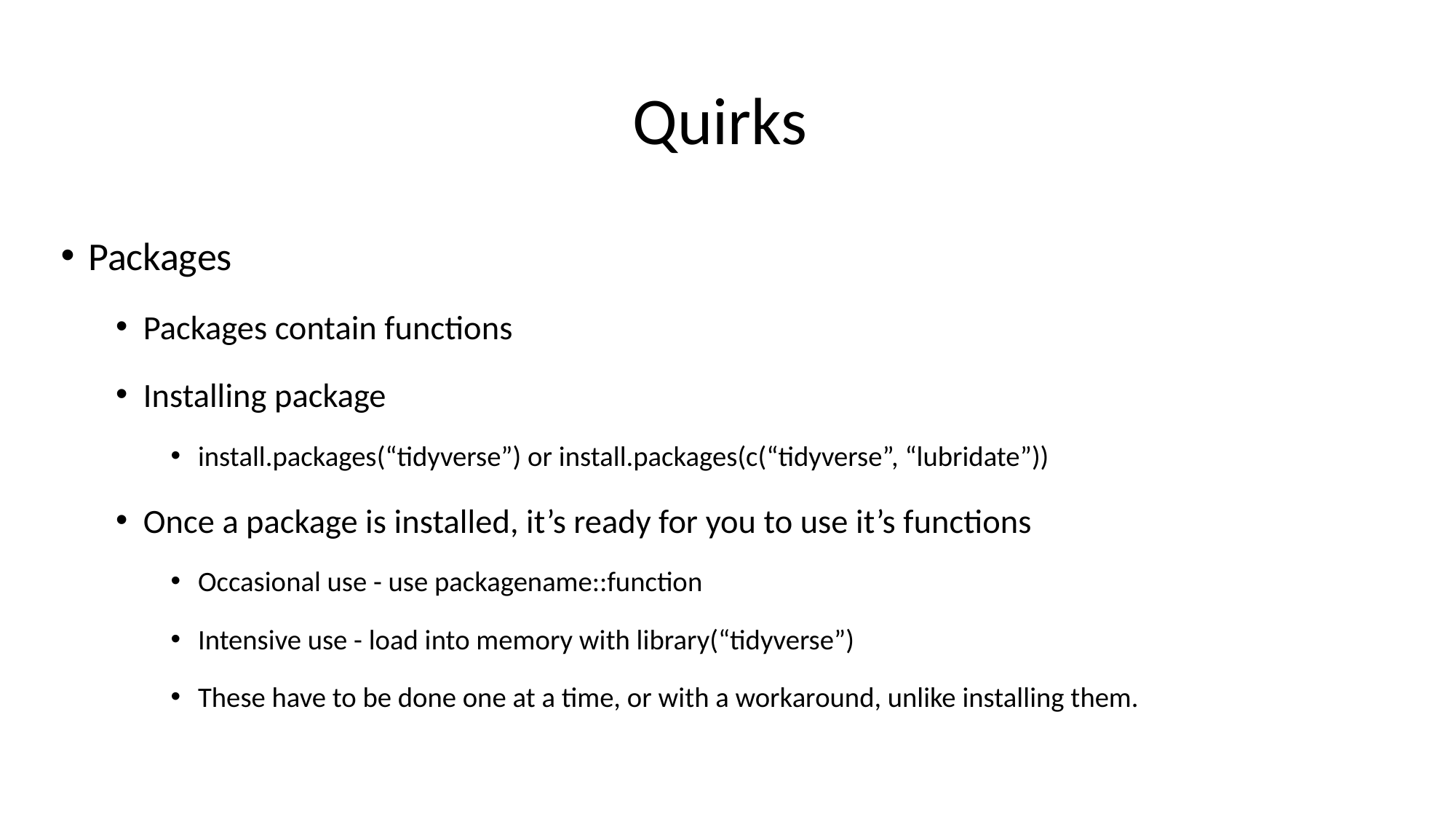

# Quirks
Packages
Packages contain functions
Installing package
install.packages(“tidyverse”) or install.packages(c(“tidyverse”, “lubridate”))
Once a package is installed, it’s ready for you to use it’s functions
Occasional use - use packagename::function
Intensive use - load into memory with library(“tidyverse”)
These have to be done one at a time, or with a workaround, unlike installing them.